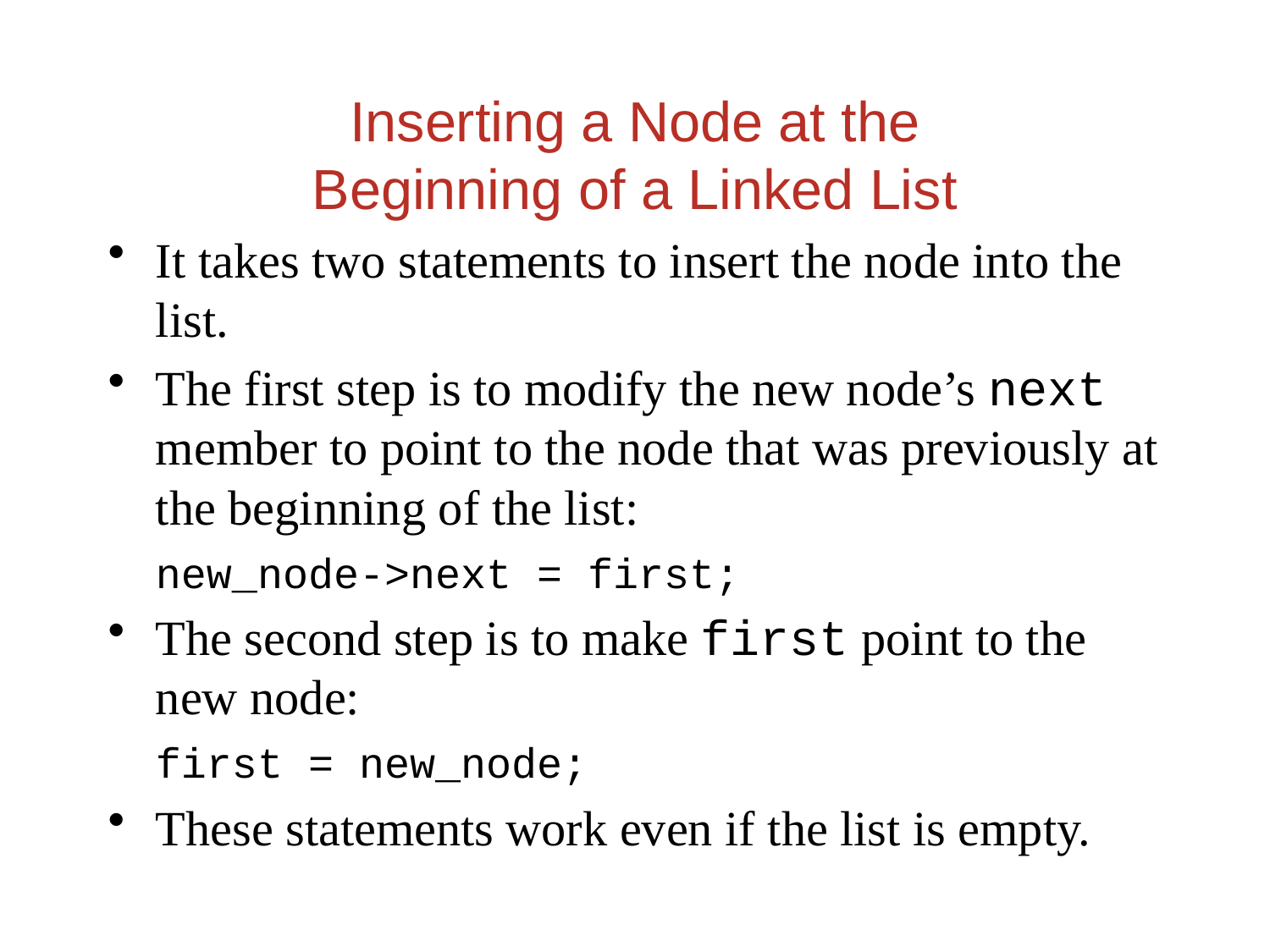

# Inserting a Node at the Beginning of a Linked List
It takes two statements to insert the node into the list.
The first step is to modify the new node’s next member to point to the node that was previously at the beginning of the list:
	new_node->next = first;
The second step is to make first point to the new node:
	first = new_node;
These statements work even if the list is empty.